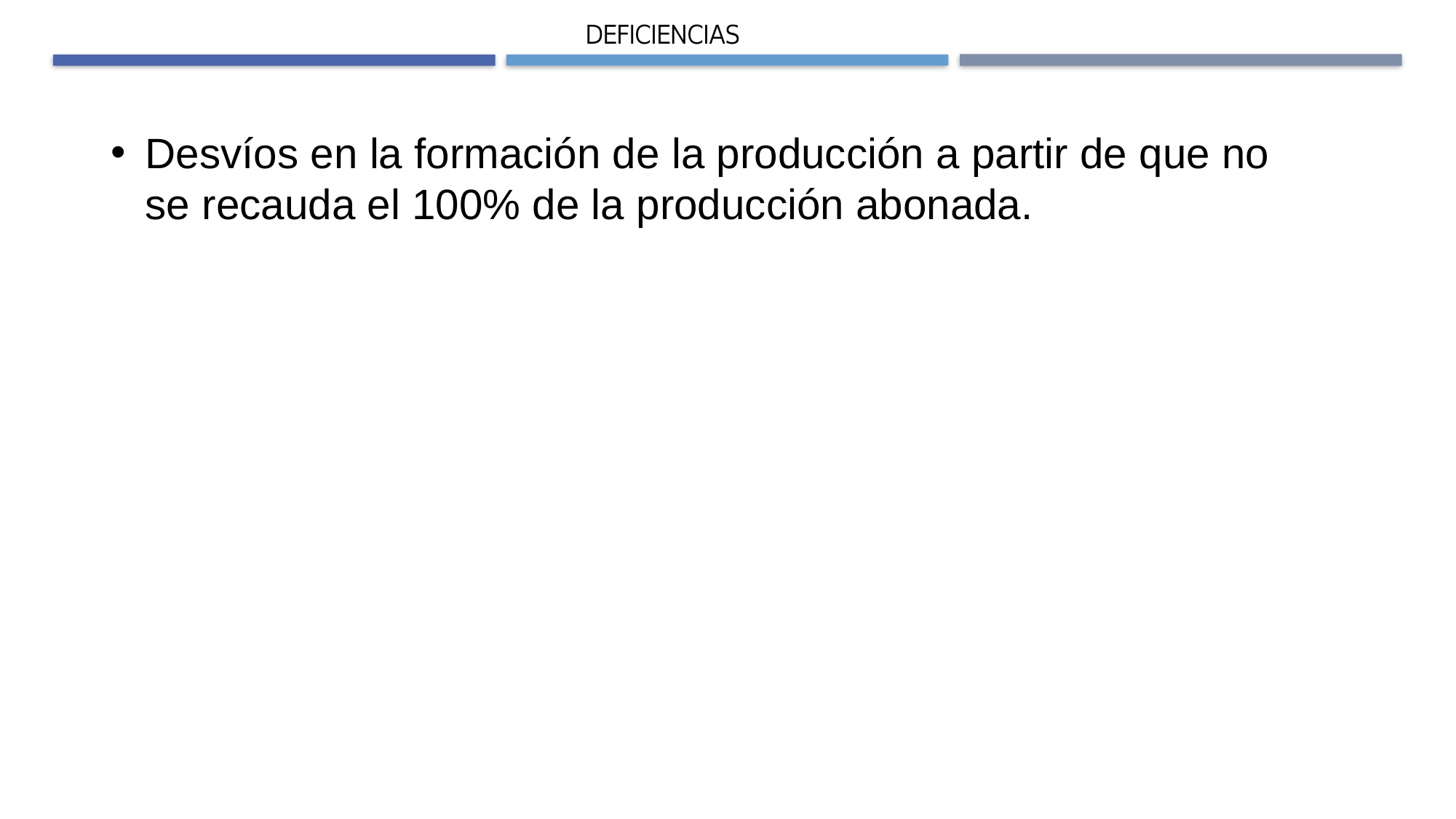

DEFICIENCIAS
Desvíos en la formación de la producción a partir de que no se recauda el 100% de la producción abonada.